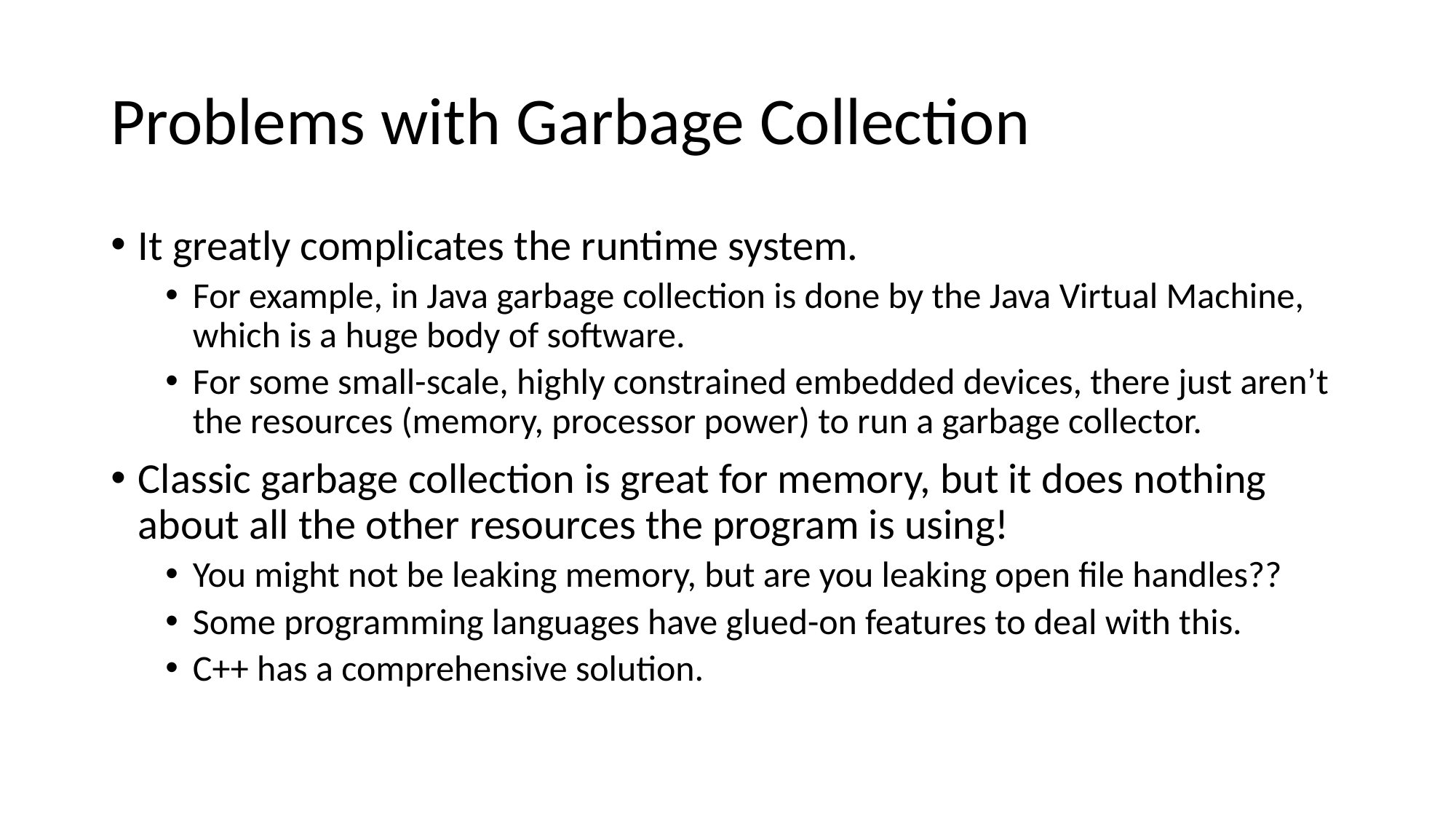

# Problems with Garbage Collection
It greatly complicates the runtime system.
For example, in Java garbage collection is done by the Java Virtual Machine, which is a huge body of software.
For some small-scale, highly constrained embedded devices, there just aren’t the resources (memory, processor power) to run a garbage collector.
Classic garbage collection is great for memory, but it does nothing about all the other resources the program is using!
You might not be leaking memory, but are you leaking open file handles??
Some programming languages have glued-on features to deal with this.
C++ has a comprehensive solution.